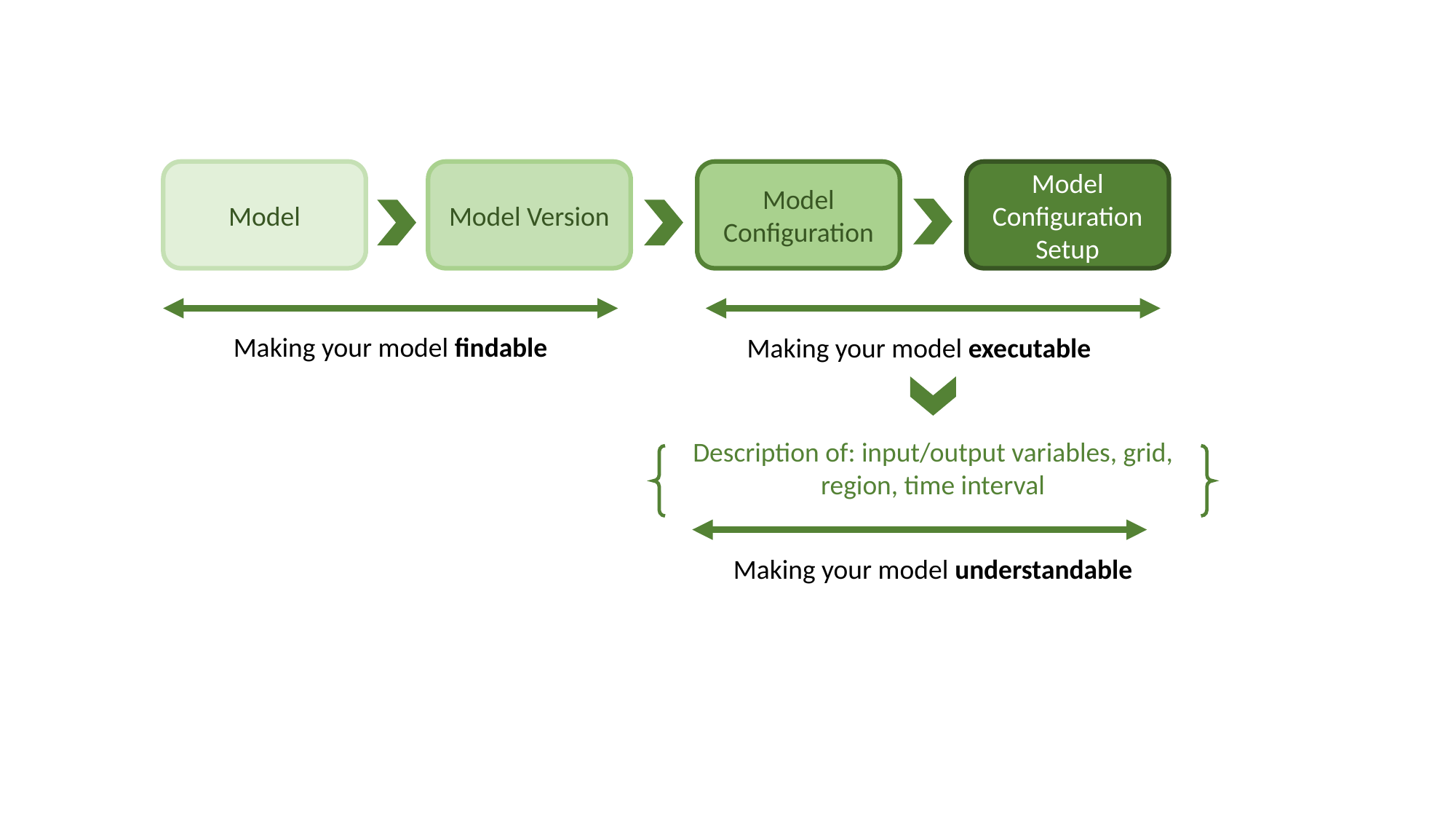

Model
Model Version
Model Configuration
Model Configuration Setup

Making your model findable
Making your model executable

Description of: input/output variables, grid, region, time interval

Making your model understandable